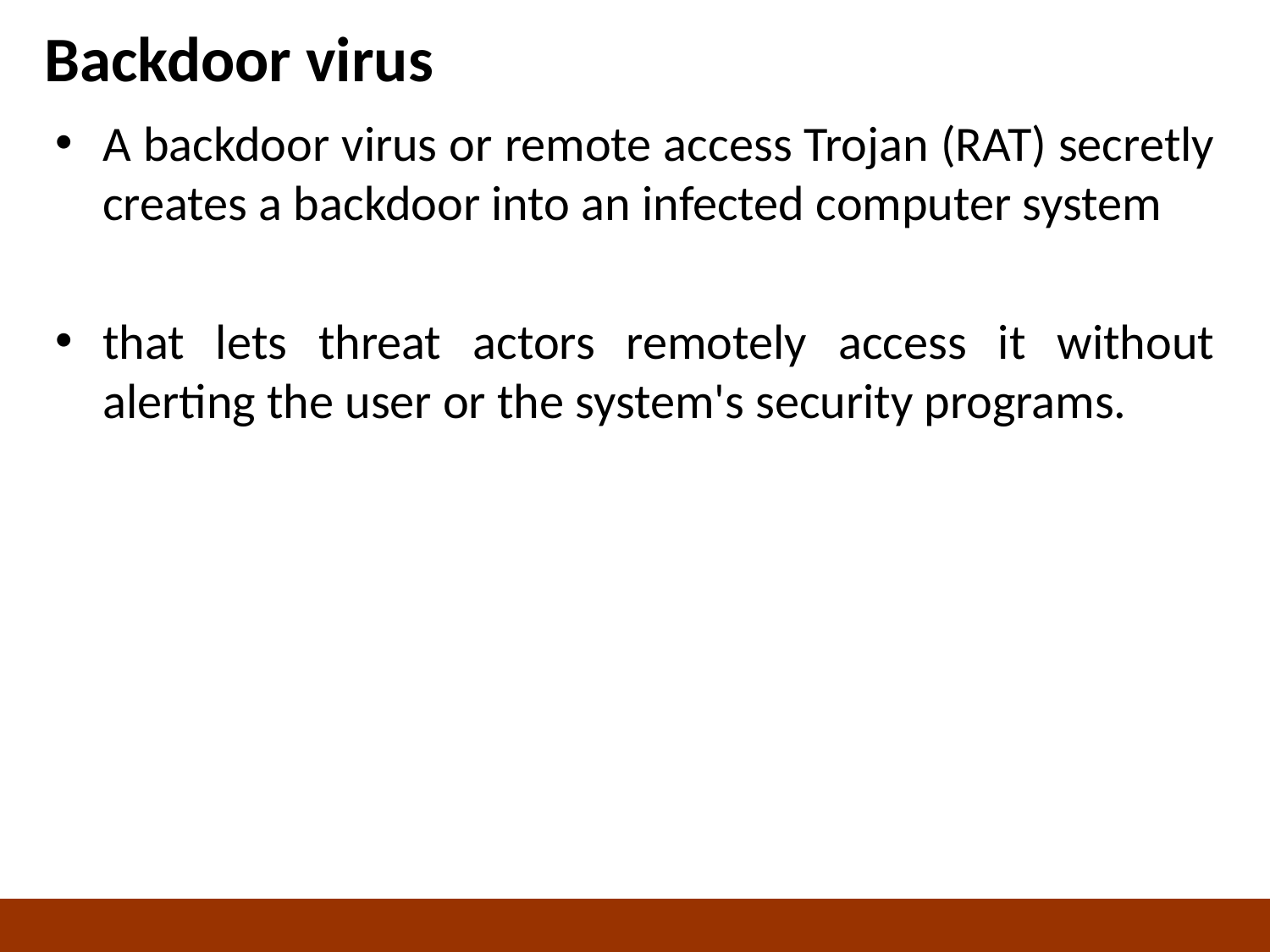

# Backdoor virus
A backdoor virus or remote access Trojan (RAT) secretly creates a backdoor into an infected computer system

that lets threat actors remotely access it without alerting the user or the system's security programs.